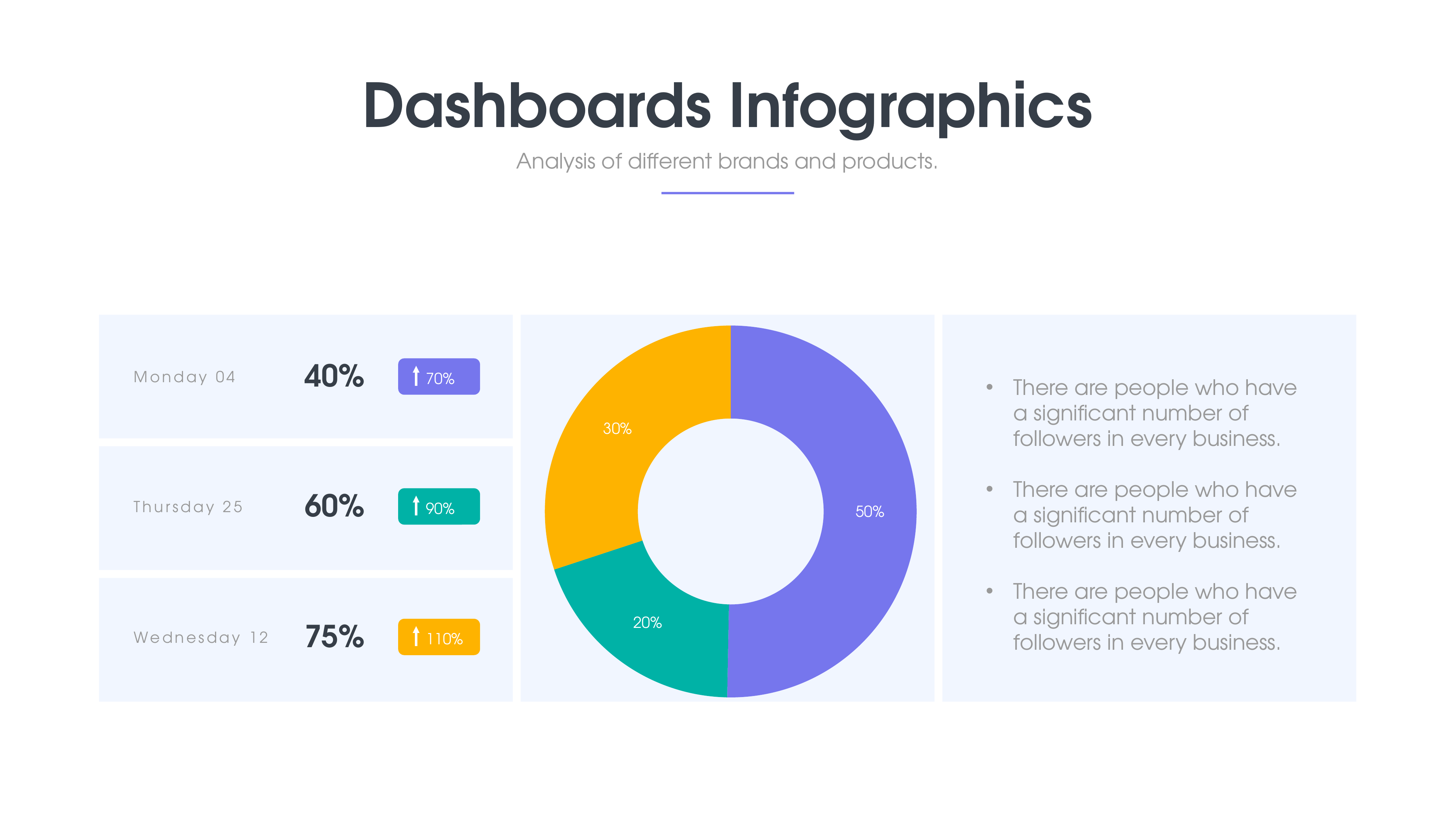

Dashboards Infographics
Analysis of different brands and products.

### Chart

| Category | Sales |
|---|---|
| March | 8.2 |
| April | 3.2 |
| Mayo | 4.9 |
40%

70%
Monday 04
There are people who have a significant number of followers in every business.

There are people who have a significant number of followers in every business.

There are people who have a significant number of followers in every business.
60%

90%
Thursday 25
75%

110%
Wednesday 12